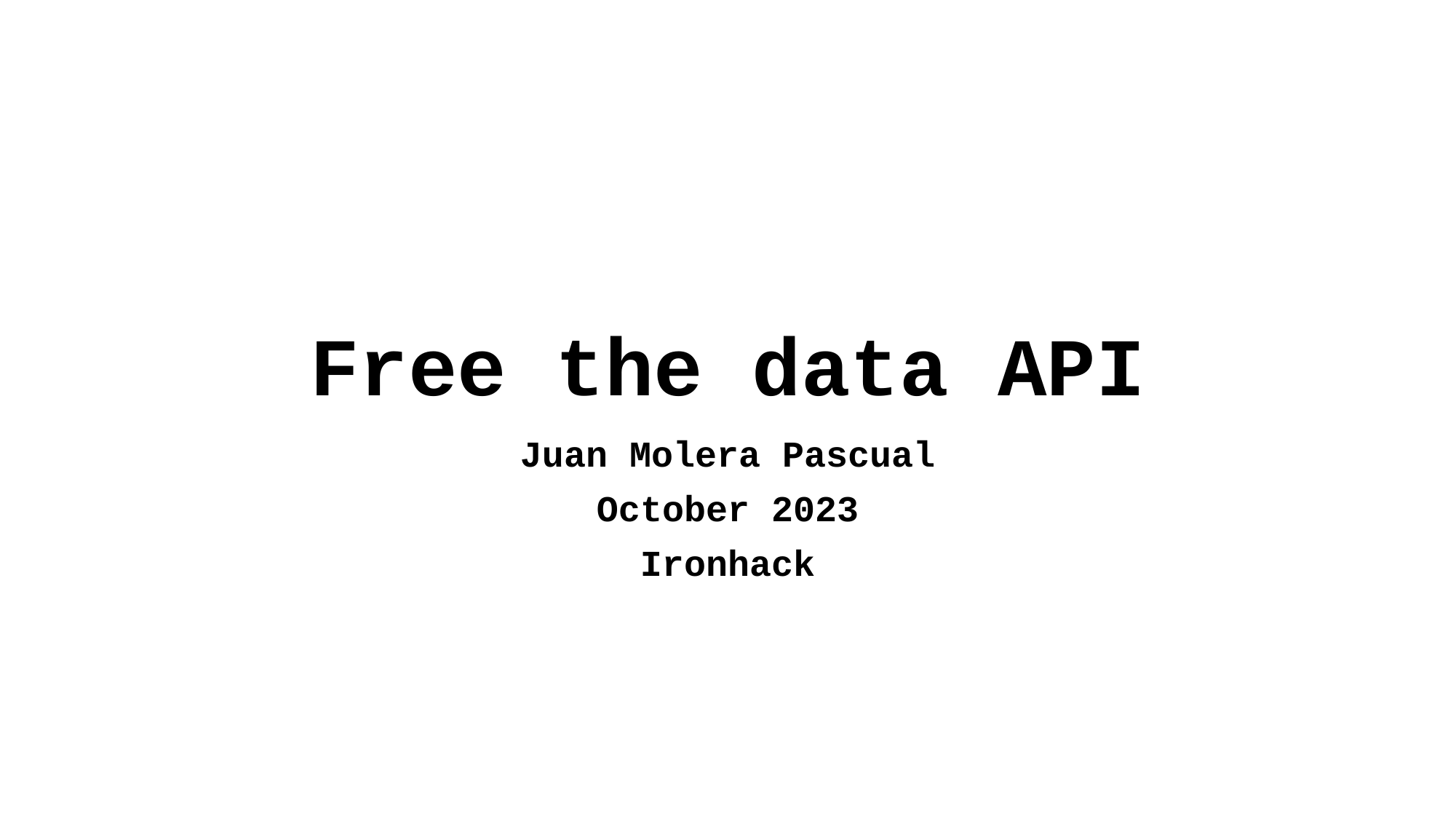

# Free the data API
Juan Molera Pascual
October 2023
Ironhack